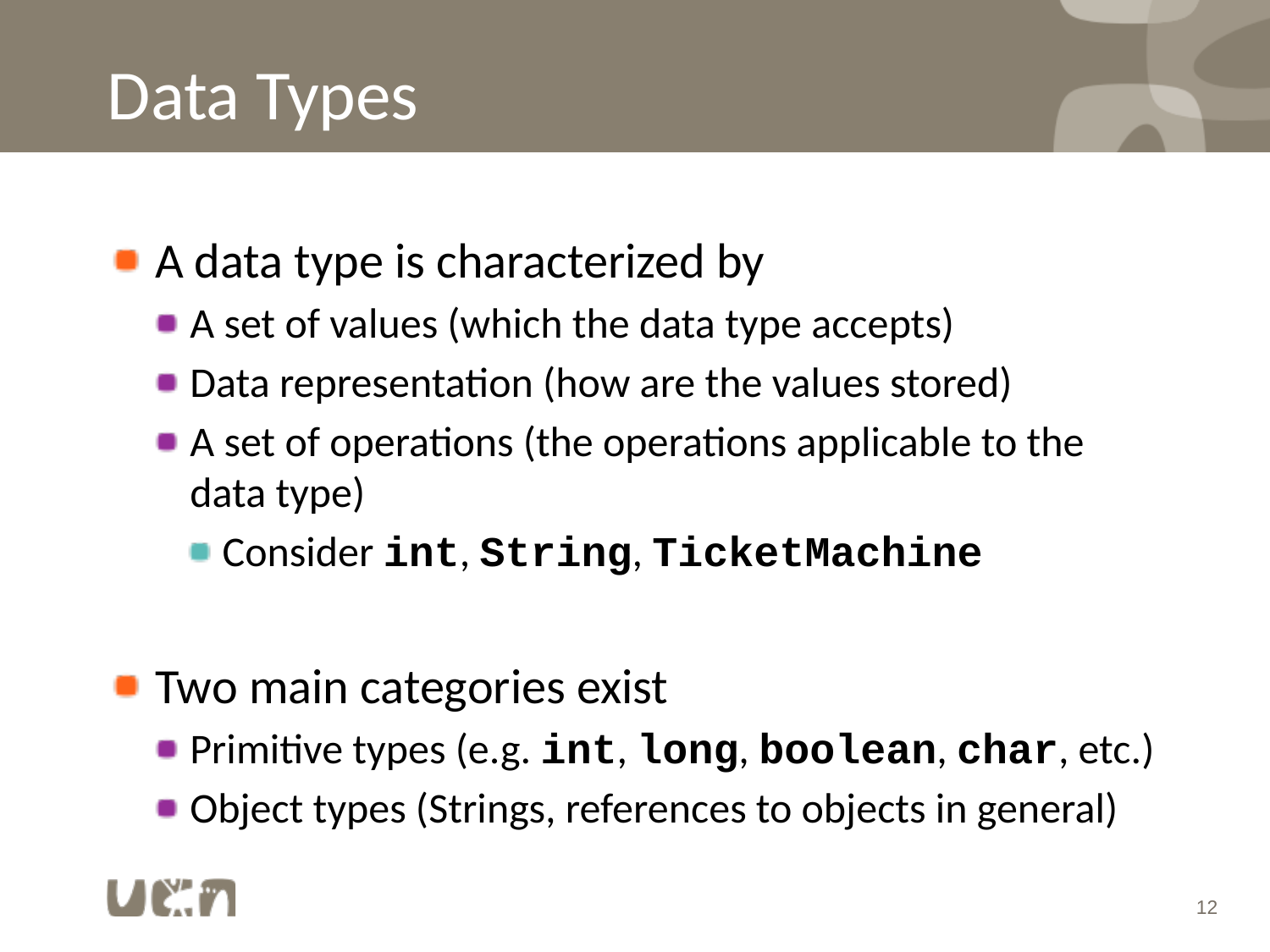

# Data Types
A data type is characterized by
A set of values (which the data type accepts)
Data representation (how are the values stored)
A set of operations (the operations applicable to the data type)
Consider int, String, TicketMachine

Two main categories exist
Primitive types (e.g. int, long, boolean, char, etc.)
Object types (Strings, references to objects in general)
12